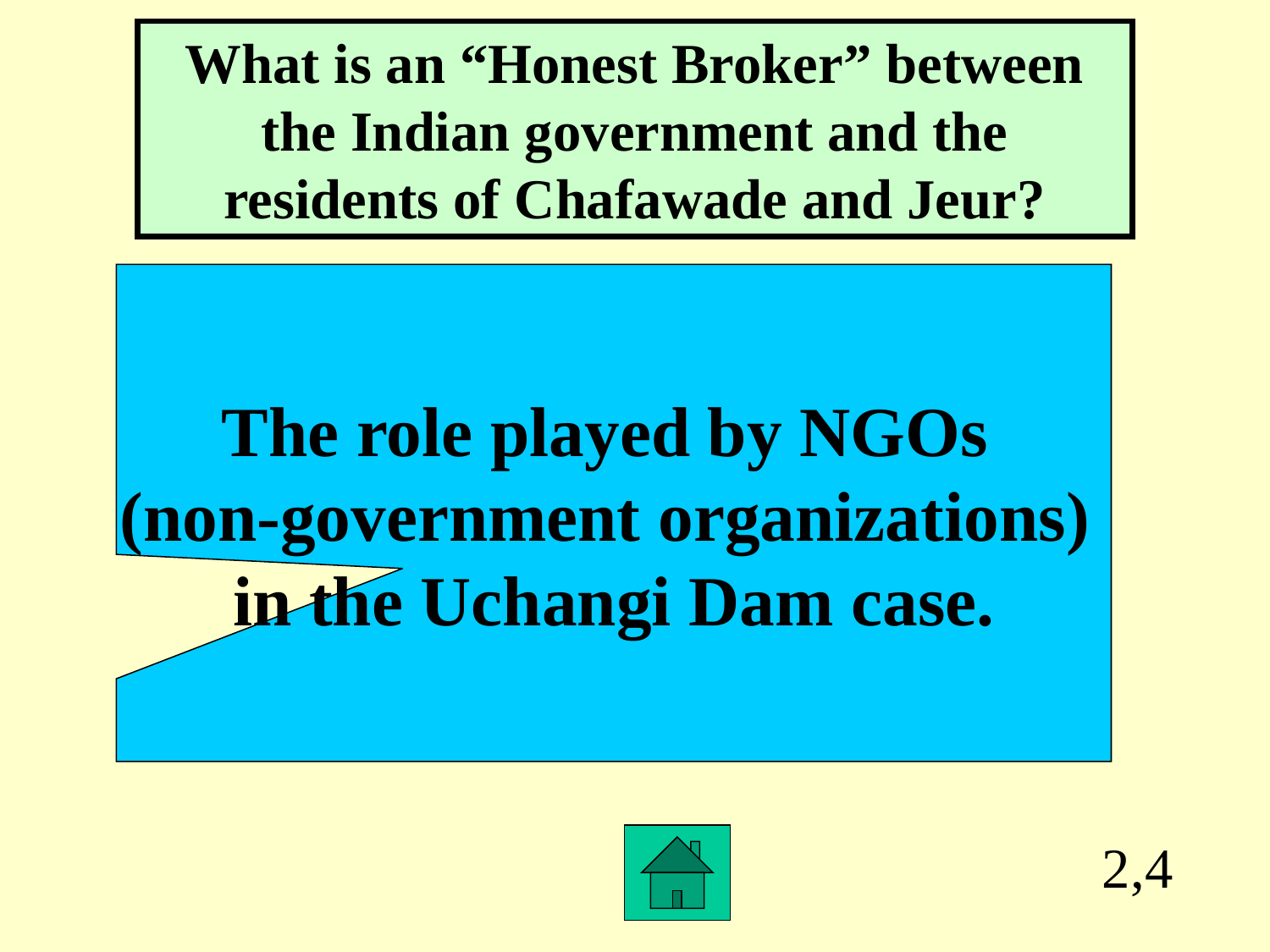

What is an “Honest Broker” between the Indian government and the residents of Chafawade and Jeur?
The role played by NGOs
(non-government organizations)
in the Uchangi Dam case.

2,4